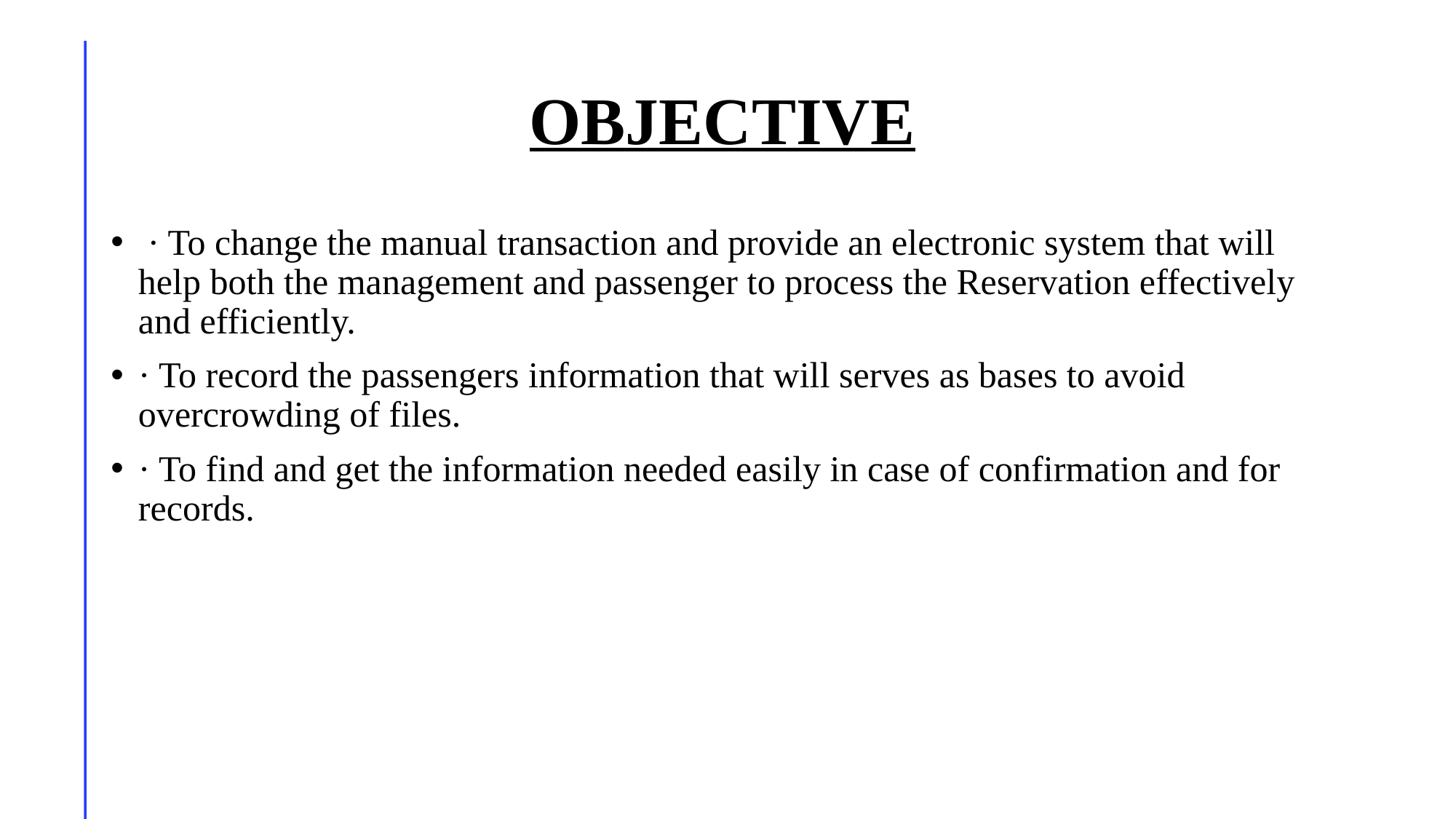

# OBJECTIVE
 · To change the manual transaction and provide an electronic system that will help both the management and passenger to process the Reservation effectively and efficiently.
· To record the passengers information that will serves as bases to avoid overcrowding of files.
· To find and get the information needed easily in case of confirmation and for records.